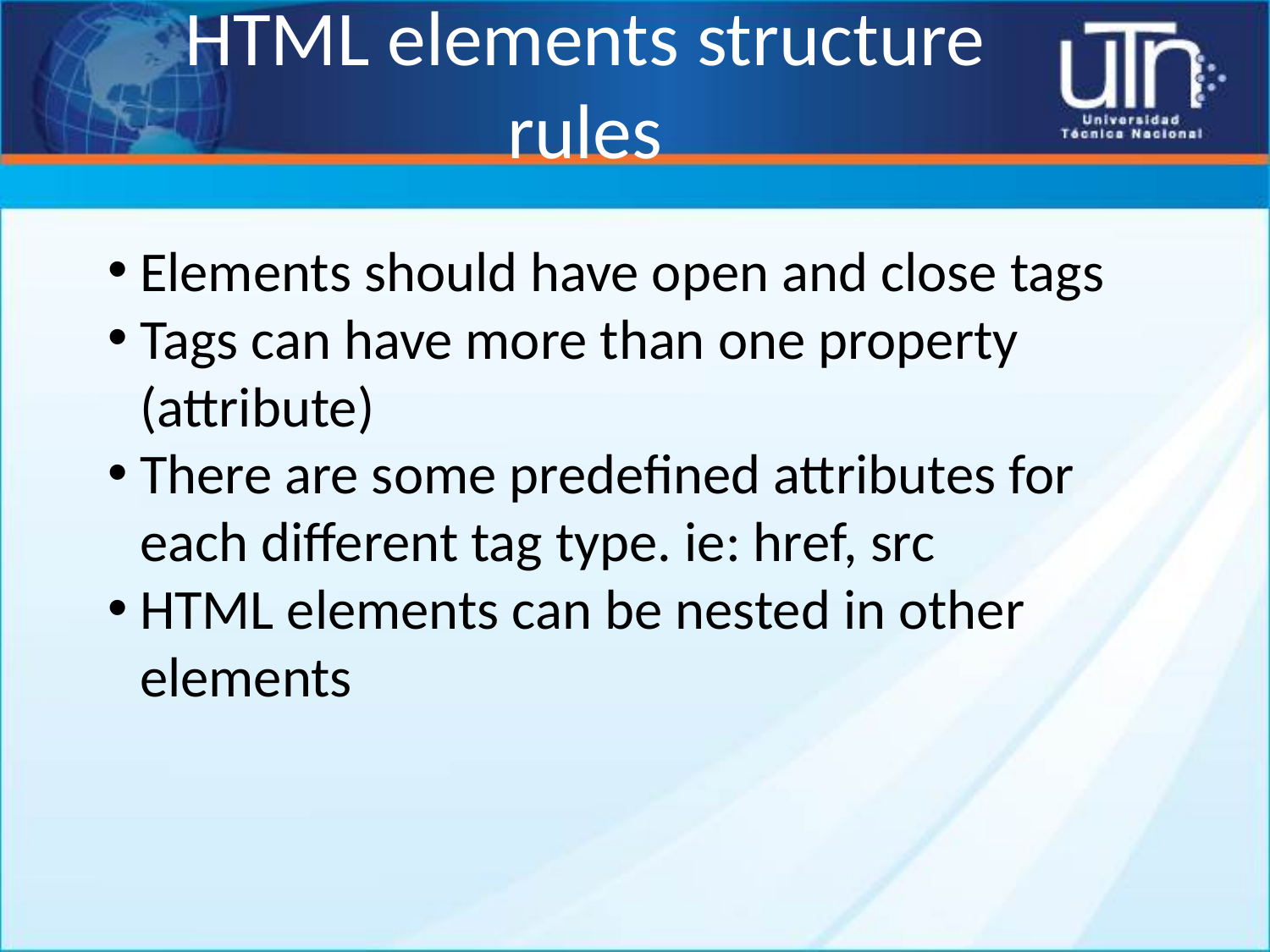

# HTML elements structure rules
Elements should have open and close tags
Tags can have more than one property (attribute)
There are some predefined attributes for each different tag type. ie: href, src
HTML elements can be nested in other elements